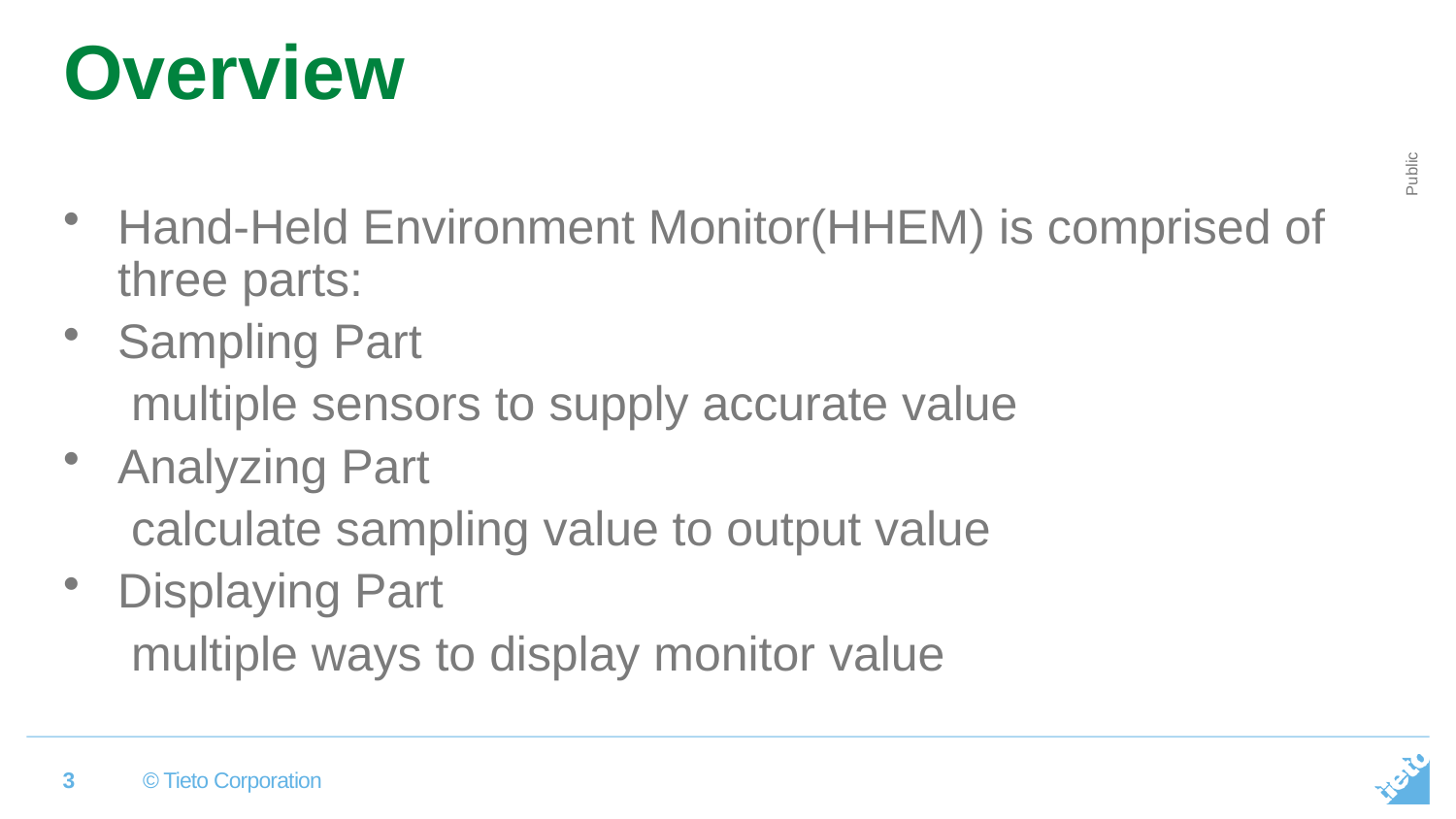

# Overview
Hand-Held Environment Monitor(HHEM) is comprised of three parts:
Sampling Part
     multiple sensors to supply accurate value
Analyzing Part
     calculate sampling value to output value
Displaying Part
     multiple ways to display monitor value
3